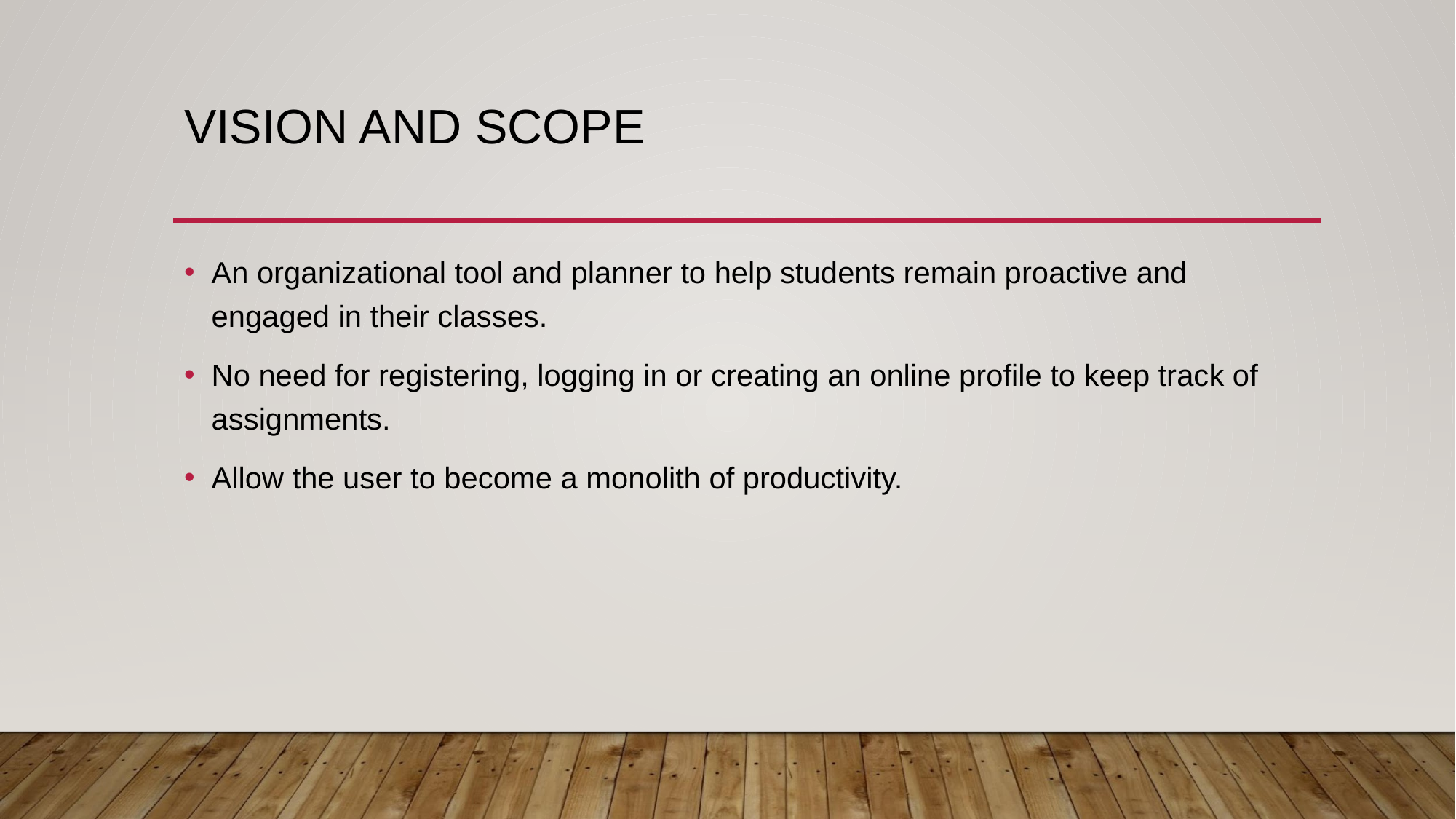

# VISION AND SCOPE
An organizational tool and planner to help students remain proactive and engaged in their classes.
No need for registering, logging in or creating an online profile to keep track of assignments.
Allow the user to become a monolith of productivity.